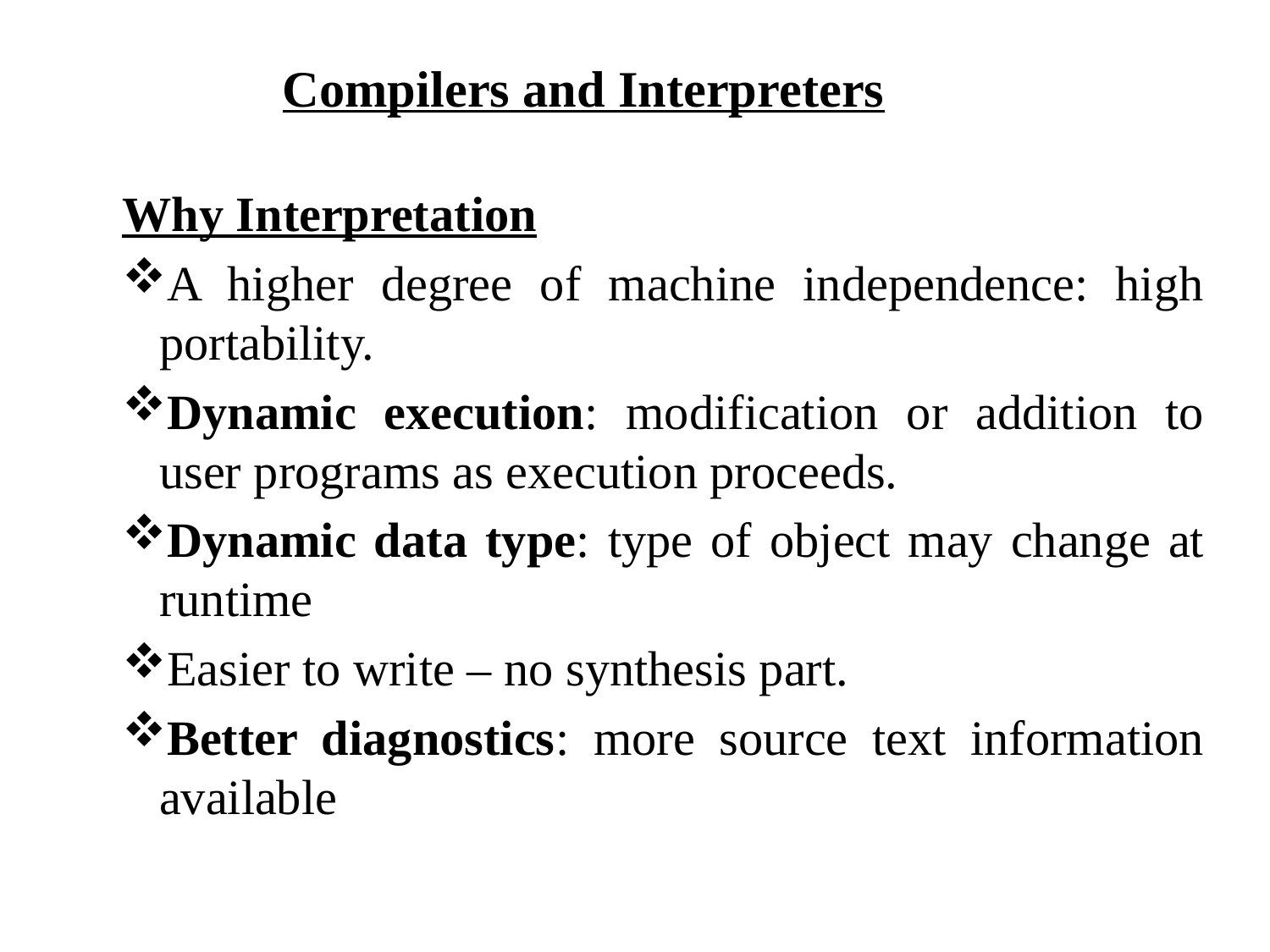

# Compilers and Interpreters
Why Interpretation
A higher degree of machine independence: high portability.
Dynamic execution: modification or addition to user programs as execution proceeds.
Dynamic data type: type of object may change at runtime
Easier to write – no synthesis part.
Better diagnostics: more source text information available